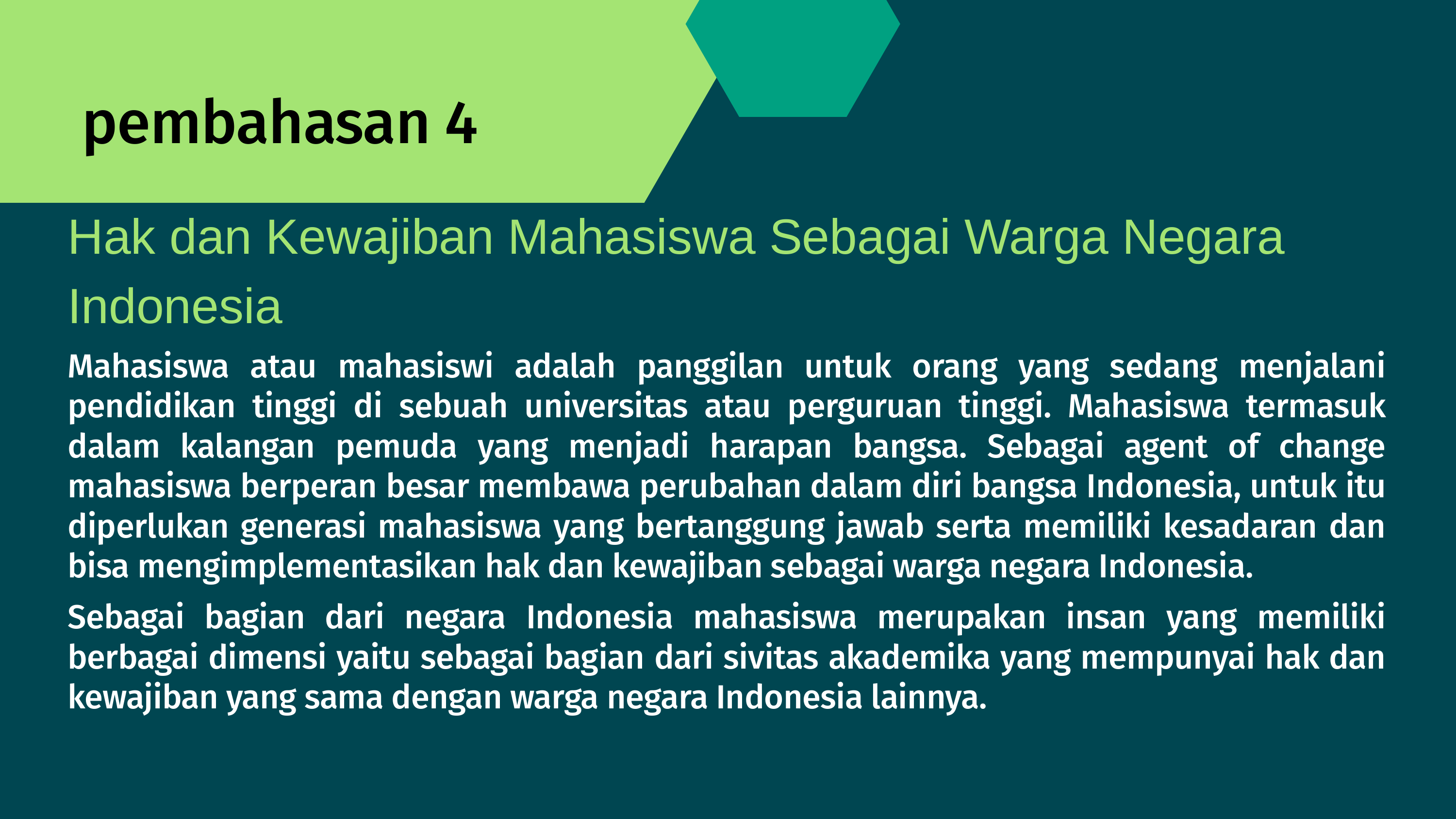

pembahasan 4
Hak dan Kewajiban Mahasiswa Sebagai Warga Negara Indonesia
Mahasiswa atau mahasiswi adalah panggilan untuk orang yang sedang menjalani pendidikan tinggi di sebuah universitas atau perguruan tinggi. Mahasiswa termasuk dalam kalangan pemuda yang menjadi harapan bangsa. Sebagai agent of change mahasiswa berperan besar membawa perubahan dalam diri bangsa Indonesia, untuk itu diperlukan generasi mahasiswa yang bertanggung jawab serta memiliki kesadaran dan bisa mengimplementasikan hak dan kewajiban sebagai warga negara Indonesia.
Sebagai bagian dari negara Indonesia mahasiswa merupakan insan yang memiliki berbagai dimensi yaitu sebagai bagian dari sivitas akademika yang mempunyai hak dan kewajiban yang sama dengan warga negara Indonesia lainnya.